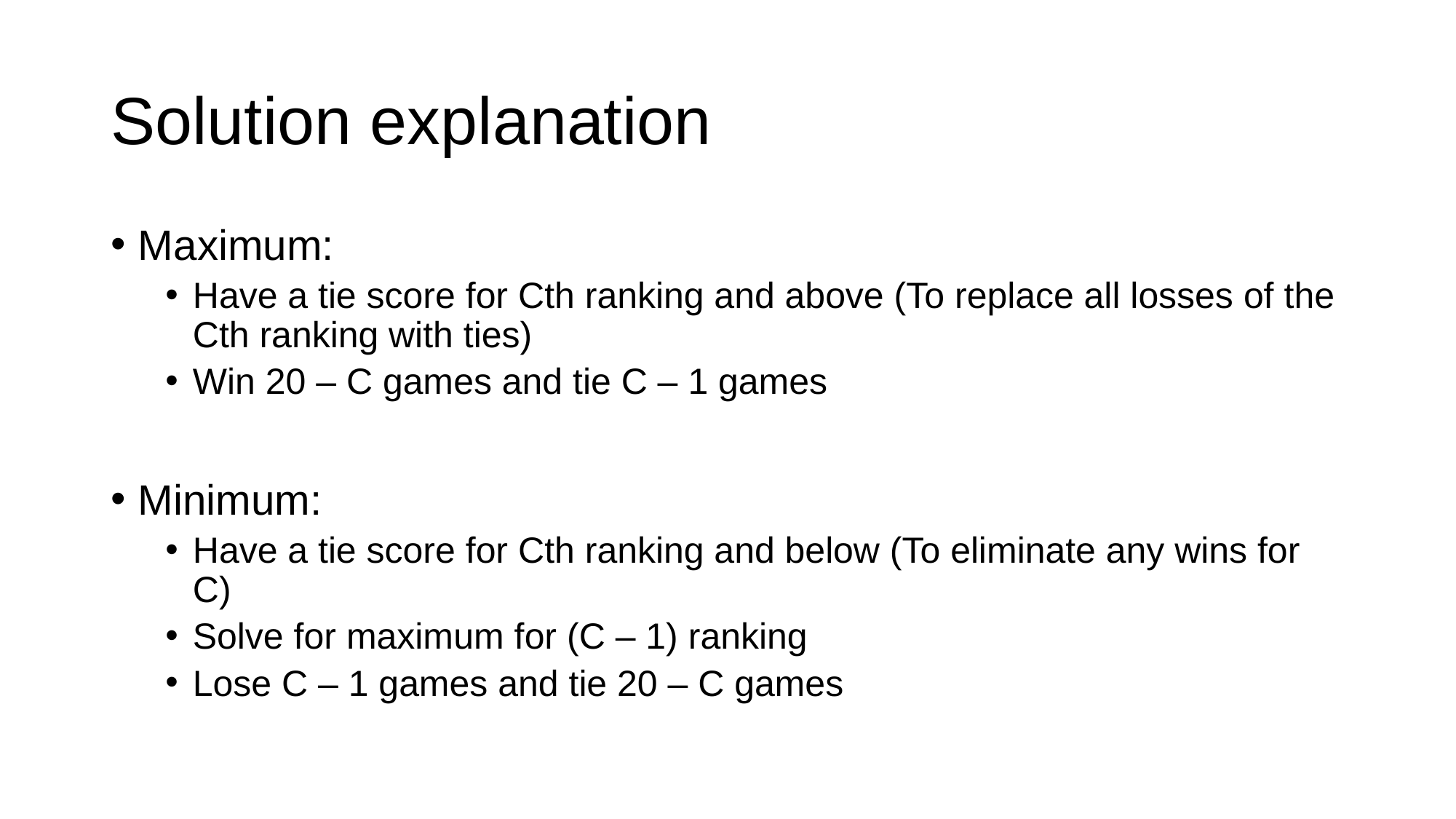

# Solution explanation
Maximum:
Have a tie score for Cth ranking and above (To replace all losses of the Cth ranking with ties)
Win 20 – C games and tie C – 1 games

Minimum:
Have a tie score for Cth ranking and below (To eliminate any wins for C)
Solve for maximum for (C – 1) ranking
Lose C – 1 games and tie 20 – C games